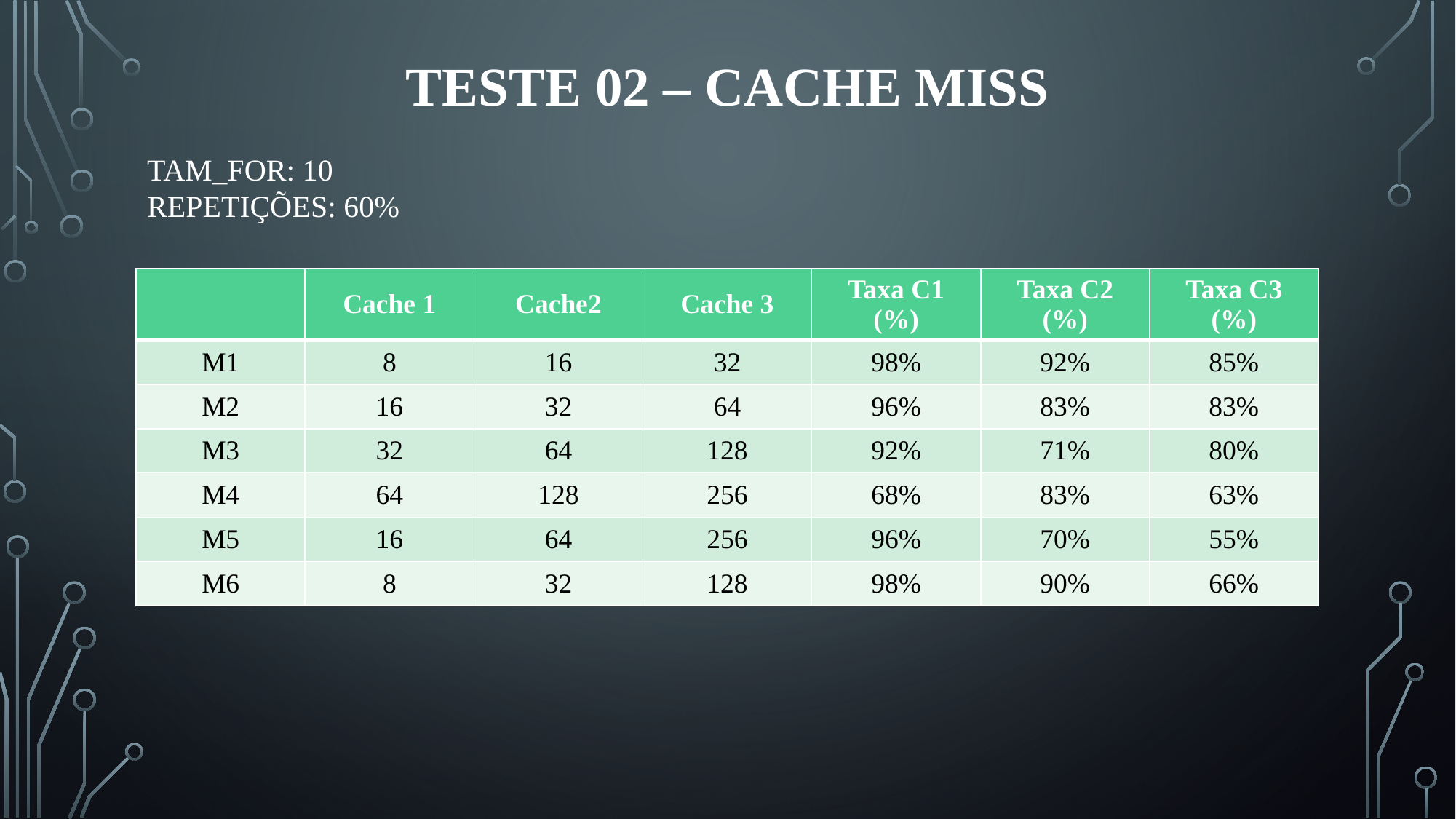

# Teste 02 – cache MISS
TAM_FOR: 10
REPETIÇÕES: 60%
|  | Cache 1 | Cache2 | Cache 3 | Taxa C1 (%) | Taxa C2 (%) | Taxa C3 (%) |
| --- | --- | --- | --- | --- | --- | --- |
| M1 | 8 | 16 | 32 | 98% | 92% | 85% |
| M2 | 16 | 32 | 64 | 96% | 83% | 83% |
| M3 | 32 | 64 | 128 | 92% | 71% | 80% |
| M4 | 64 | 128 | 256 | 68% | 83% | 63% |
| M5 | 16 | 64 | 256 | 96% | 70% | 55% |
| M6 | 8 | 32 | 128 | 98% | 90% | 66% |